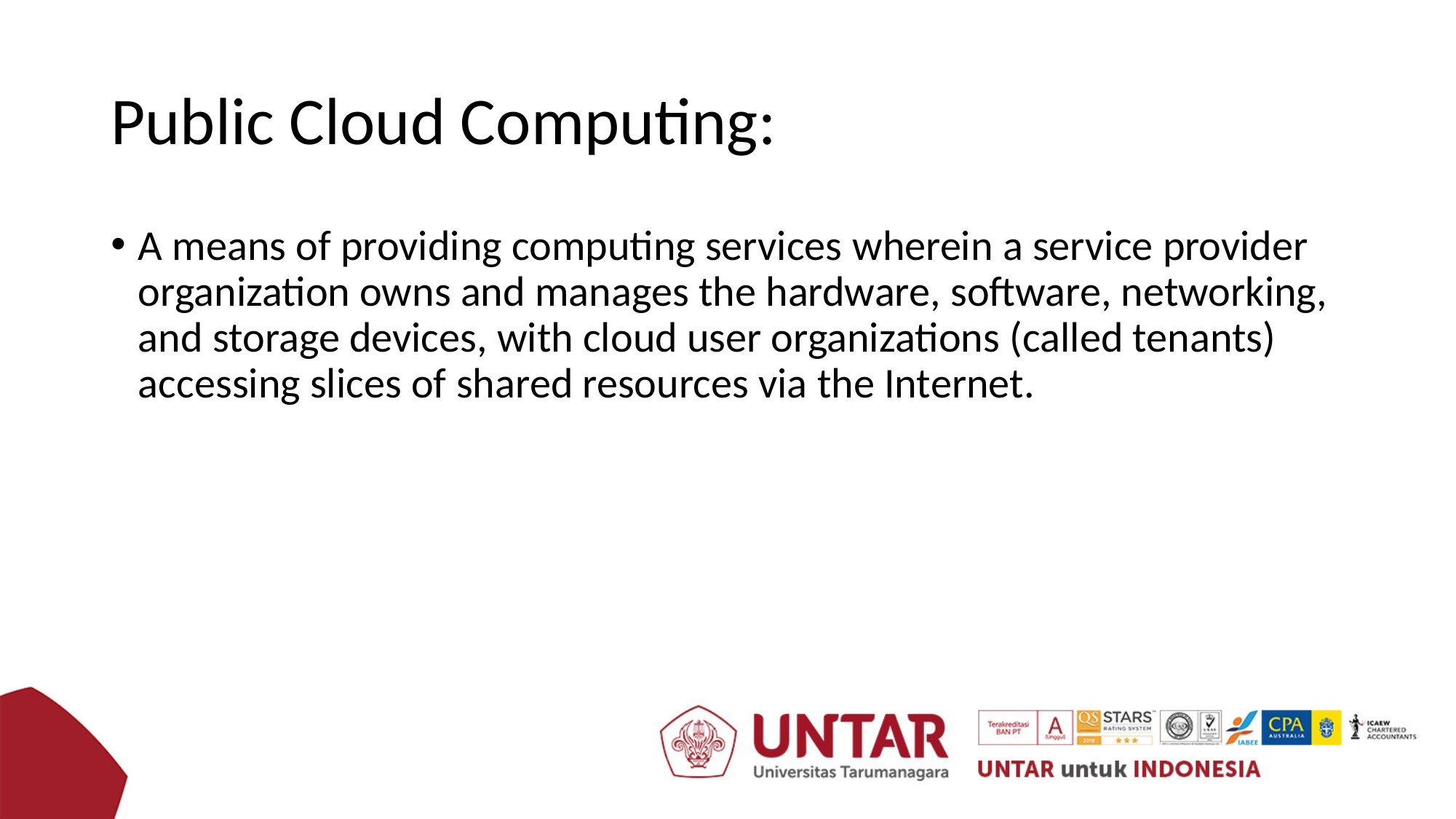

# Public Cloud Computing:
A means of providing computing services wherein a service provider organization owns and manages the hardware, software, networking, and storage devices, with cloud user organizations (called tenants) accessing slices of shared resources via the Internet.